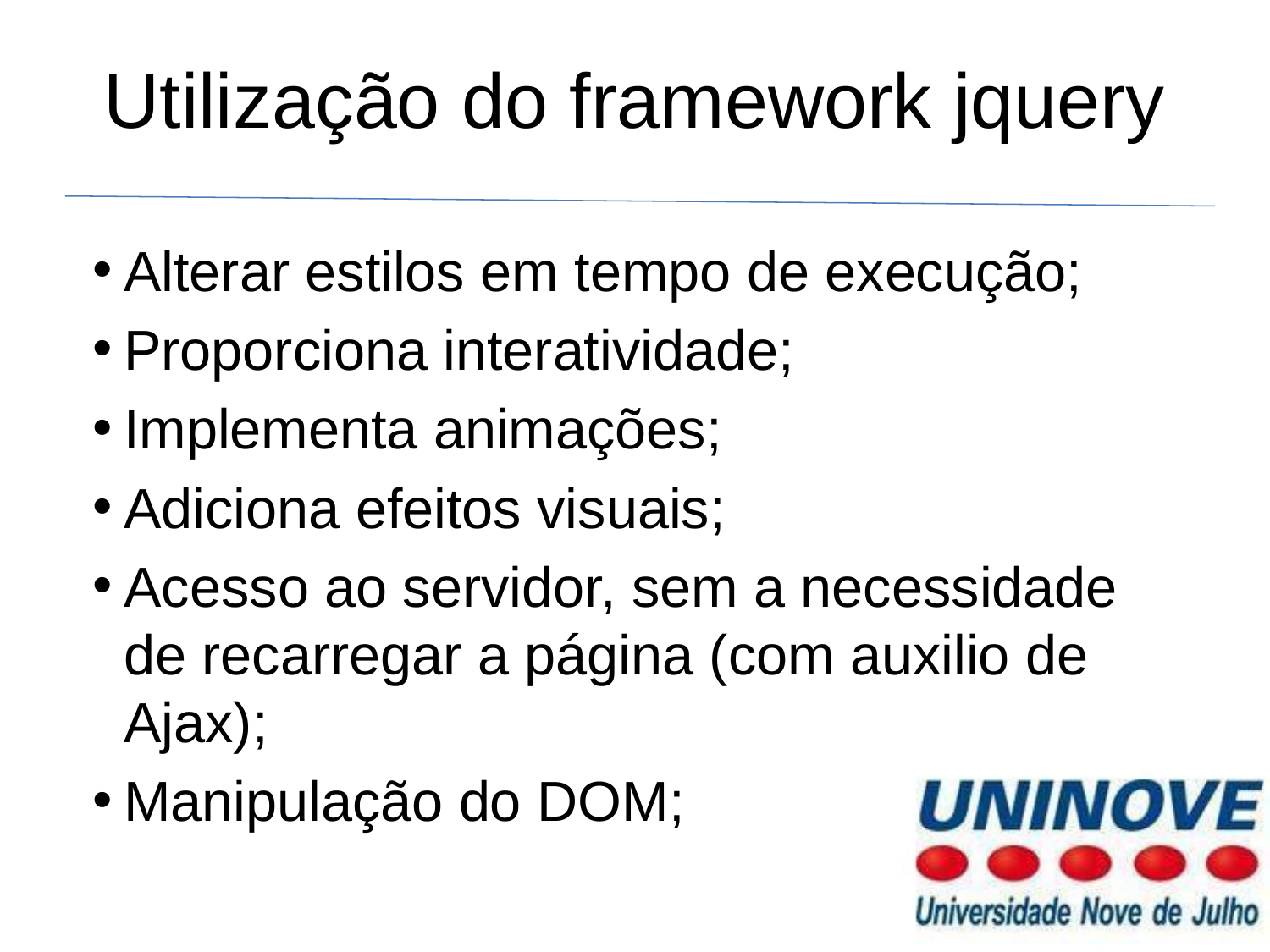

# Utilização do framework jquery
Alterar estilos em tempo de execução;
Proporciona interatividade;
Implementa animações;
Adiciona efeitos visuais;
Acesso ao servidor, sem a necessidade de recarregar a página (com auxilio de Ajax);
Manipulação do DOM;